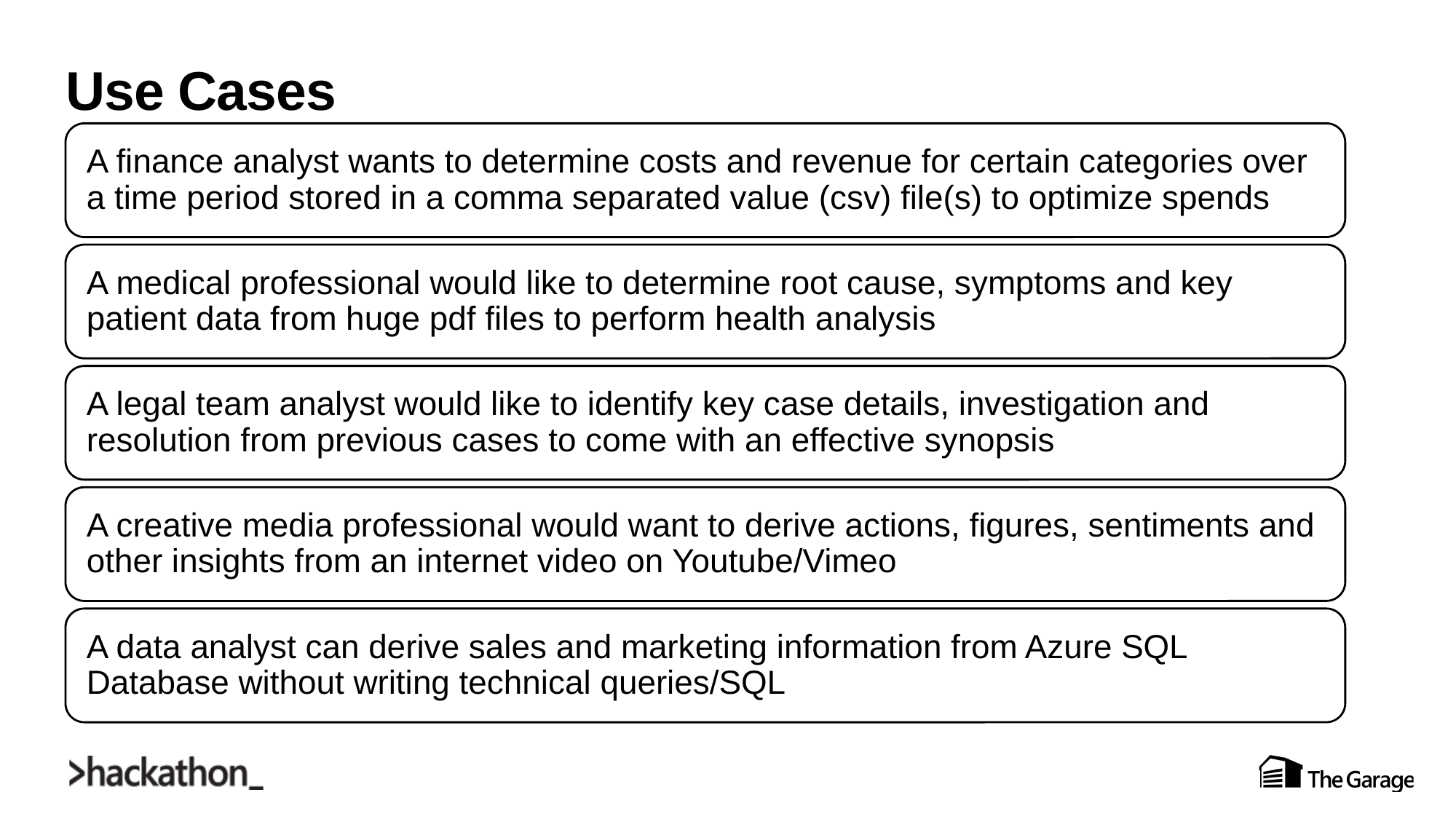

# Use Cases
A finance analyst wants to determine costs and revenue for certain categories over  a time period stored in a comma separated value (csv) file(s) to optimize spends
A medical professional would like to determine root cause, symptoms and key patient data from huge pdf files to perform health analysis
A legal team analyst would like to identify key case details, investigation and resolution from previous cases to come with an effective synopsis
A creative media professional would want to derive actions, figures, sentiments and other insights from an internet video on Youtube/Vimeo
A data analyst can derive sales and marketing information from Azure SQL Database without writing technical queries/SQL